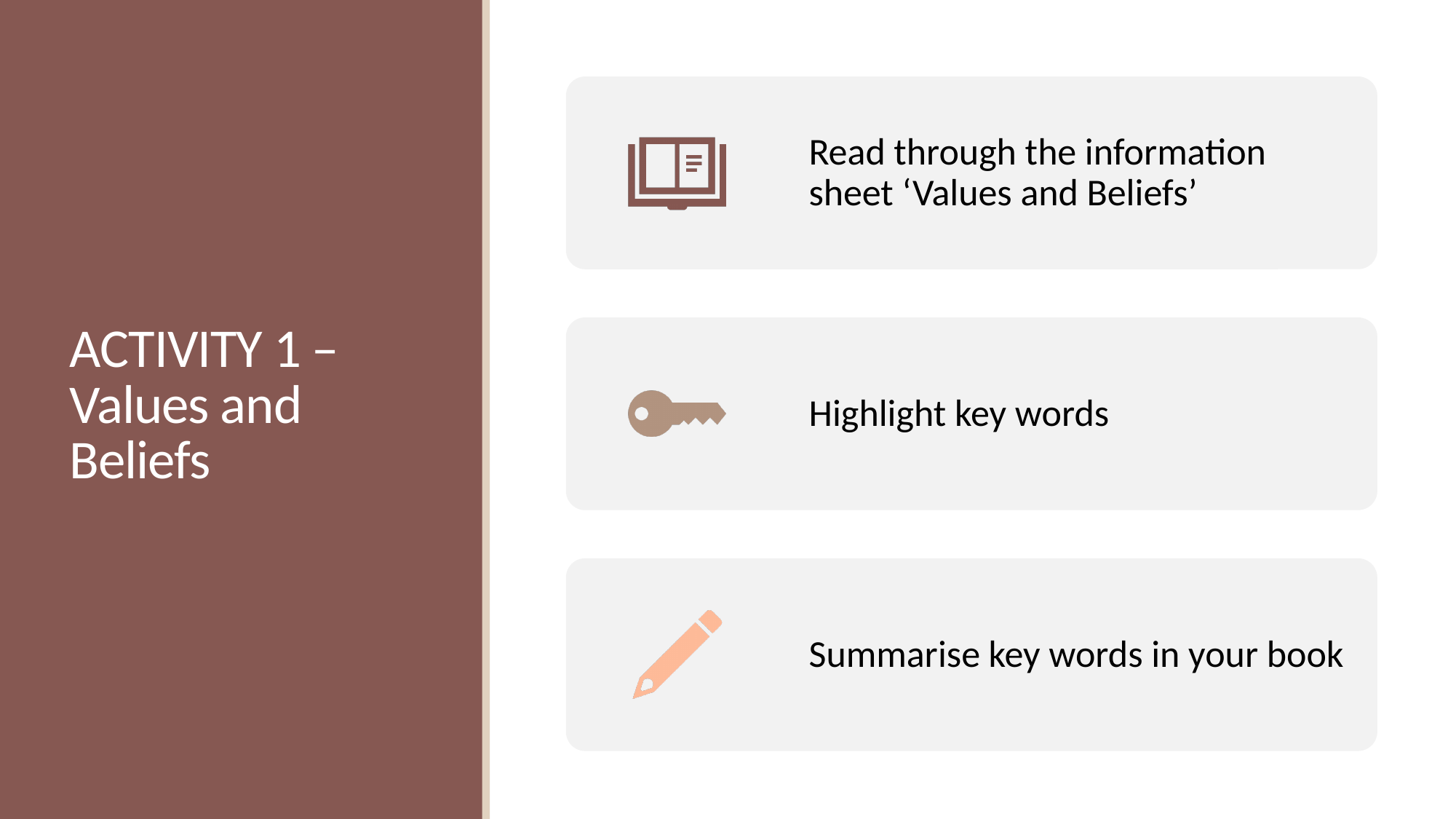

# ACTIVITY 1 – Values and Beliefs
Read through the information sheet ‘Values and Beliefs’
Highlight key words
Summarise key words in your book